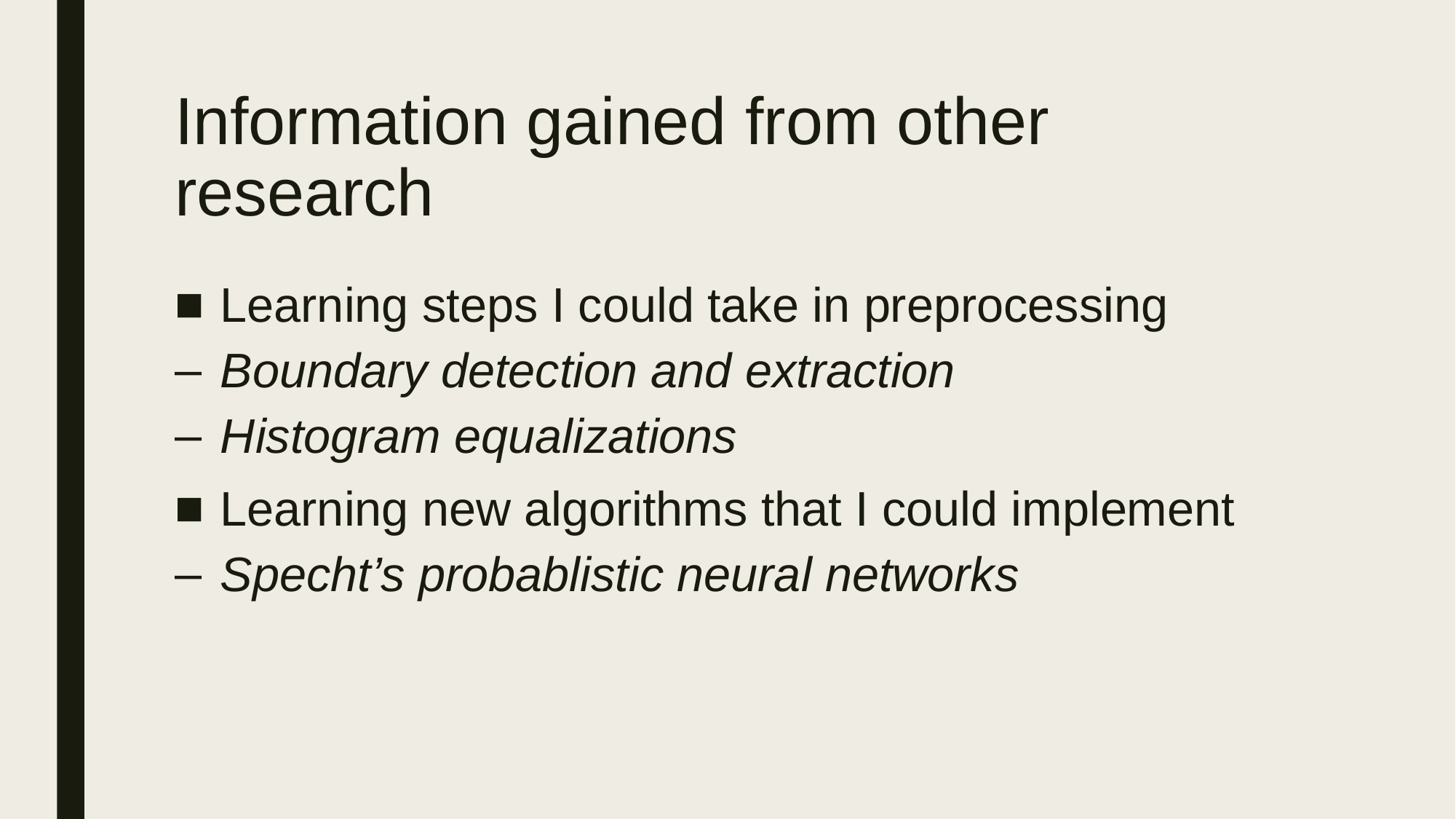

# Information gained from other research
Learning steps I could take in preprocessing
Boundary detection and extraction
Histogram equalizations
Learning new algorithms that I could implement
Specht’s probablistic neural networks